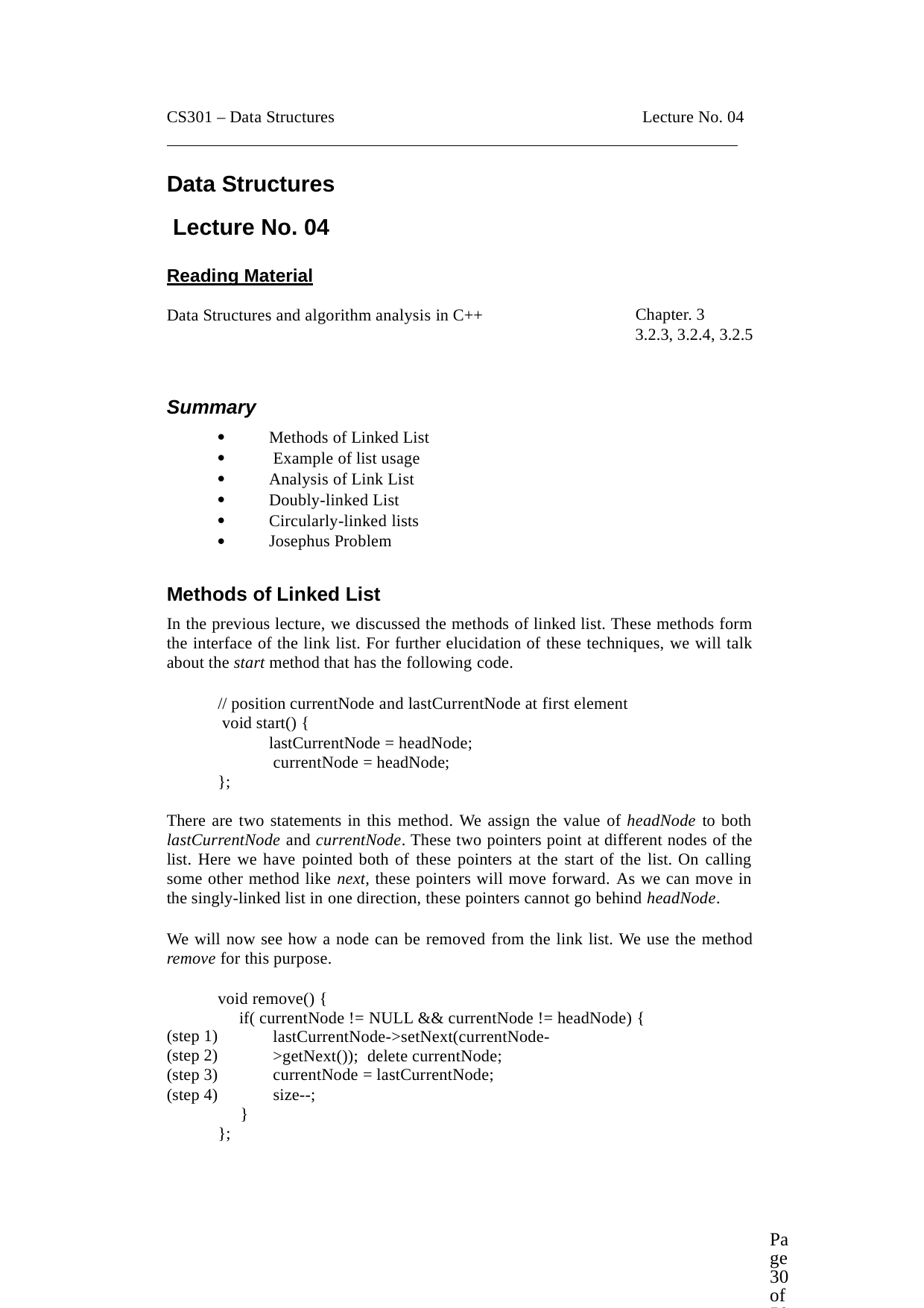

CS301 – Data Structures
Lecture No. 04

Data Structures  Lecture No. 04

Reading Material
Data Structures and algorithm analysis in C++
Chapter. 3
3.2.3, 3.2.4, 3.2.5
Summary
•
•
•
•
•
•
Methods of Linked List  Example of list usage  Analysis of Link List  Doubly-linked List  Circularly-linked lists  Josephus Problem
Methods of Linked List
In the previous lecture, we discussed the methods of linked list. These methods form  the interface of the link list. For further elucidation of these techniques, we will talk  about the start method that has the following code.

// position currentNode and lastCurrentNode at first element  void start() {
lastCurrentNode = headNode;  currentNode = headNode;
};

There are two statements in this method. We assign the value of headNode to both  lastCurrentNode and currentNode. These two pointers point at different nodes of the  list. Here we have pointed both of these pointers at the start of the list. On calling  some other method like next, these pointers will move forward. As we can move in  the singly-linked list in one direction, these pointers cannot go behind headNode.

We will now see how a node can be removed from the link list. We use the method
remove for this purpose.

void remove() {
if( currentNode != NULL && currentNode != headNode) {
(step 1)
(step 2)
(step 3)
(step 4)
lastCurrentNode->setNext(currentNode->getNext());  delete currentNode;
currentNode = lastCurrentNode;
size--;
}
};
Page 30 of 505